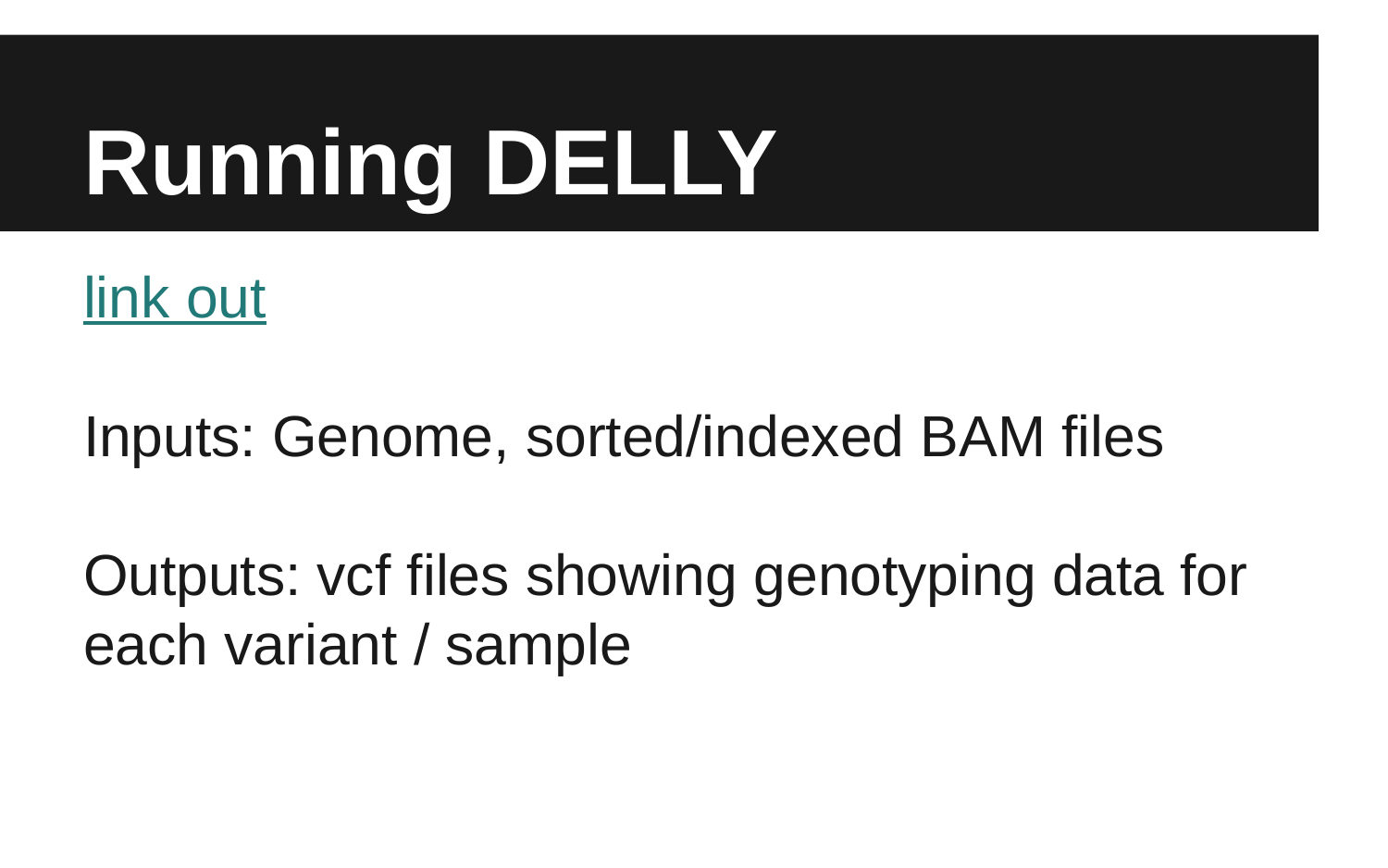

# Running DELLY
link out

Inputs: Genome, sorted/indexed BAM files

Outputs: vcf files showing genotyping data for each variant / sample